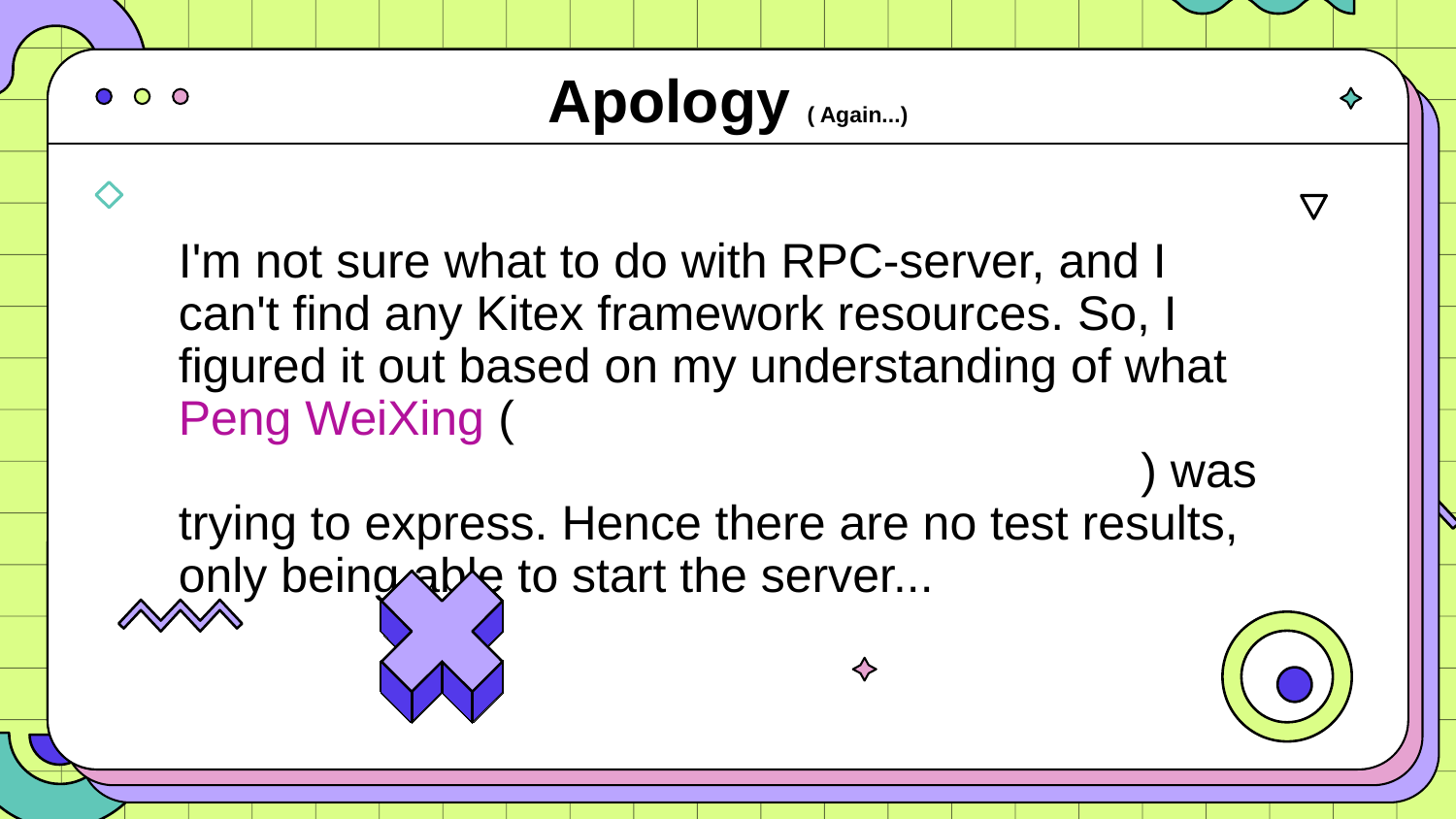

Apology ( Again...)

I'm not sure what to do with RPC-server, and I can't find any Kitex framework resources. So, I figured it out based on my understanding of what Peng WeiXing (https://o386706e92.larksuite.com/docx/QE9qdhCmsoiieAx6gWEuRxvWsRc)) was trying to express. Hence there are no test results, only being able to start the server...